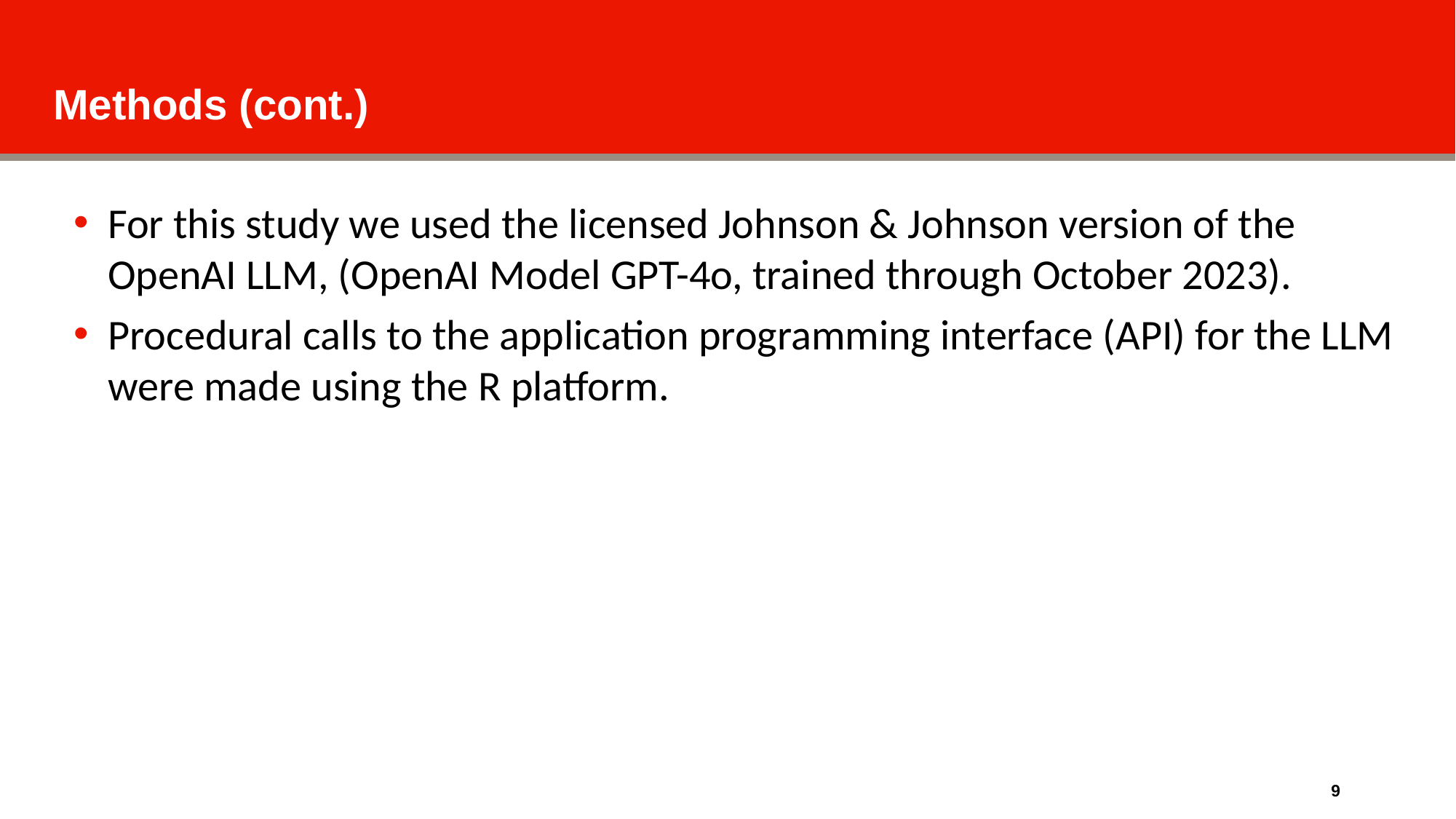

# Methods (cont.)
For this study we used the licensed Johnson & Johnson version of the OpenAI LLM, (OpenAI Model GPT-4o, trained through October 2023).
Procedural calls to the application programming interface (API) for the LLM were made using the R platform.

9